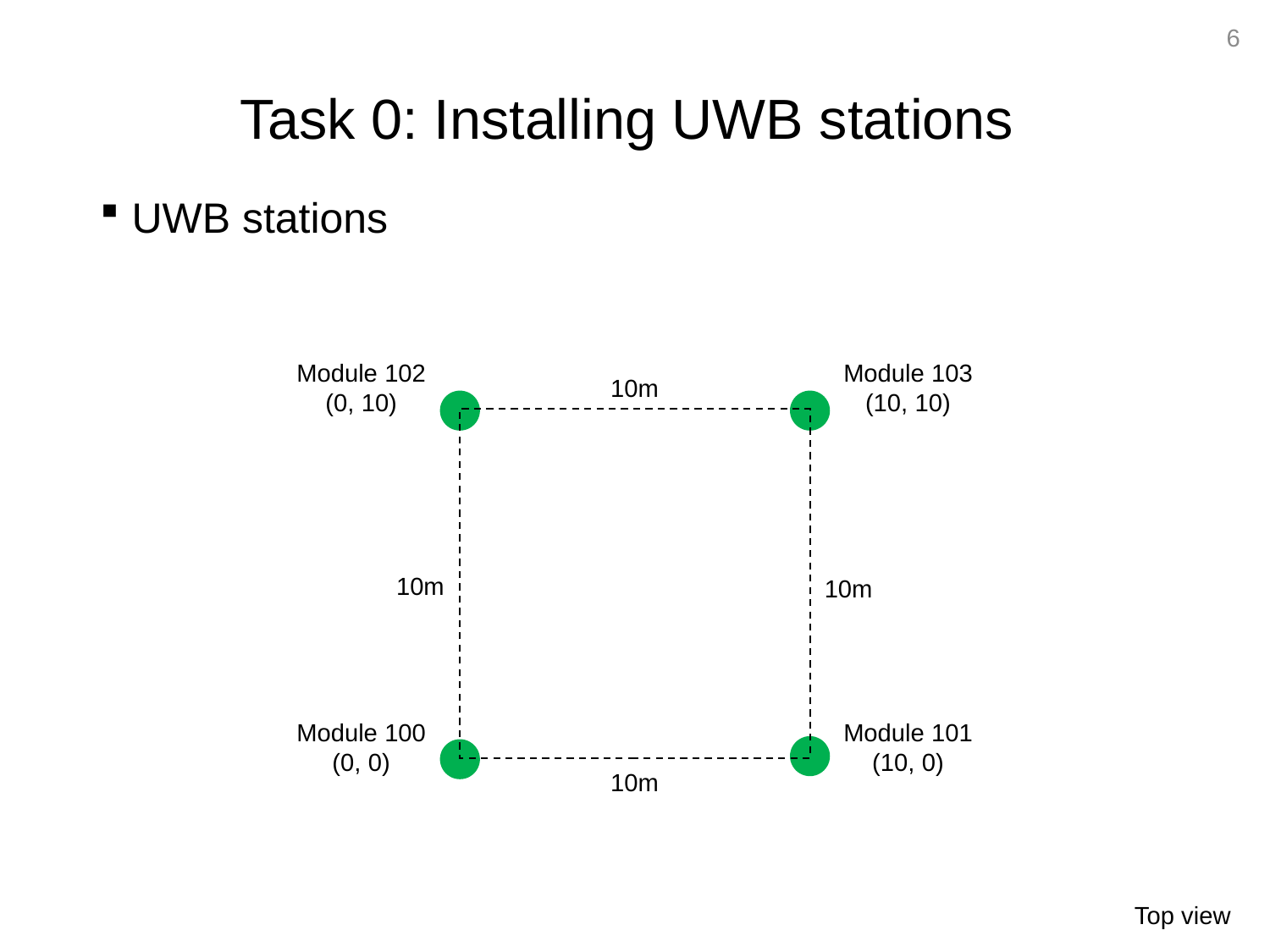

6
# Task 0: Installing UWB stations
UWB stations
Module 102
(0, 10)
10m
Module 103
(10, 10)

10m
10m
Module 100
(0, 0)
Module 101
(10, 0)

10m
Top view